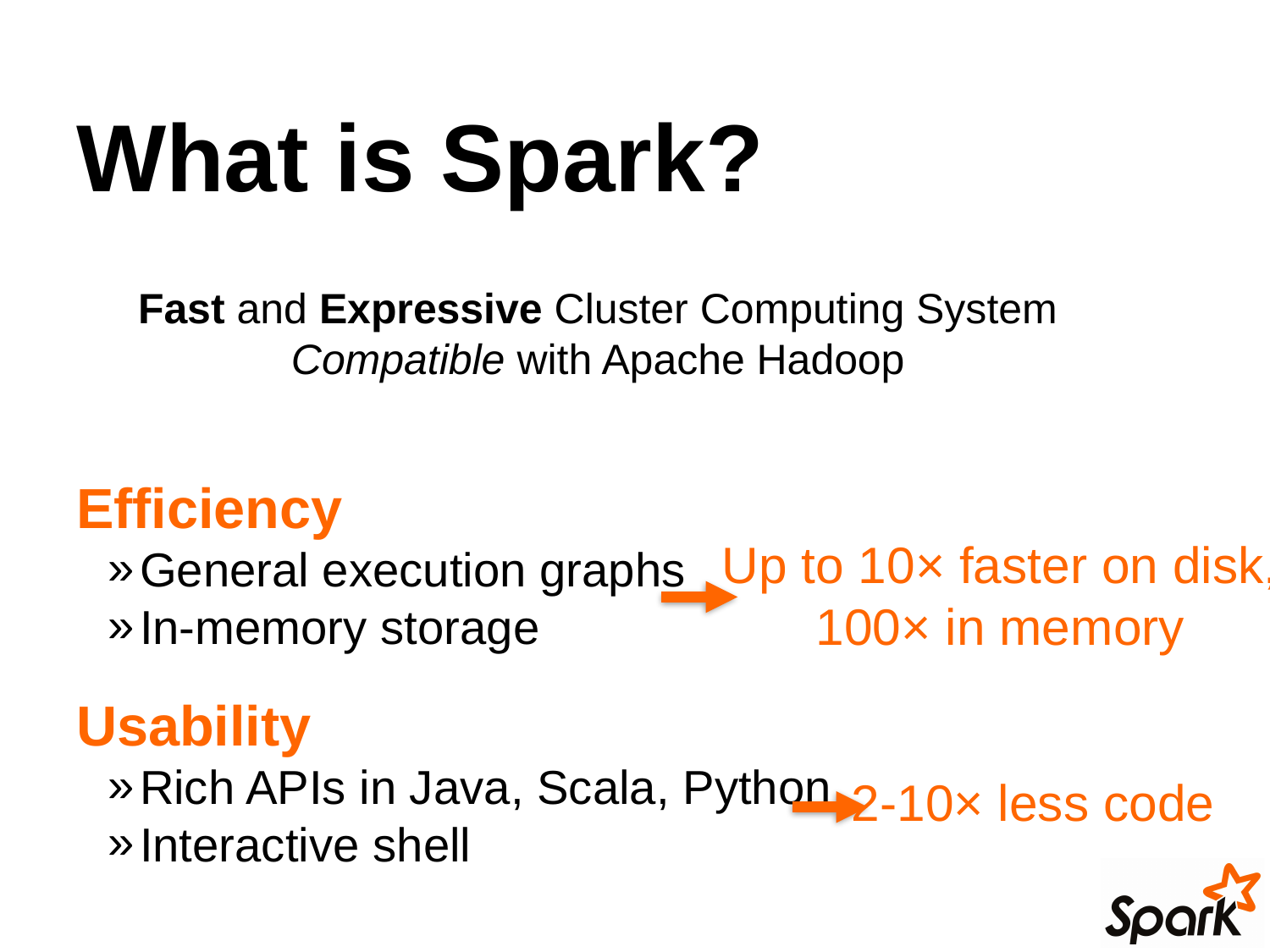

# What is Spark?
Fast and Expressive Cluster Computing System Compatible with Apache Hadoop
Efficiency
General execution graphs
In-memory storage
Usability
Rich APIs in Java, Scala, Python
Interactive shell
Up to 10× faster on disk,
100× in memory
2-10× less code